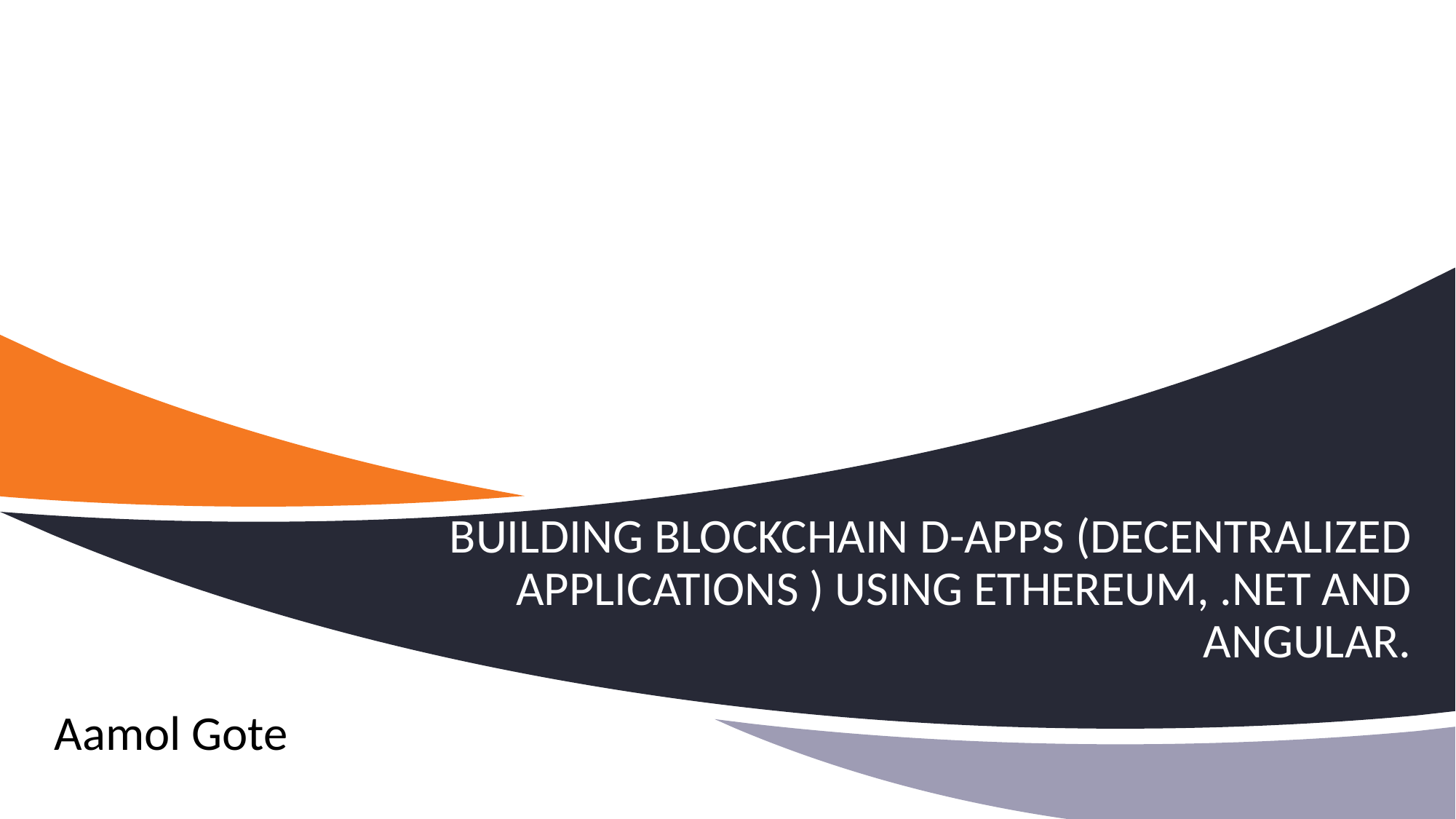

# Building Blockchain D-apps (Decentralized Applications ) using Ethereum, .Net and Angular.
Aamol Gote